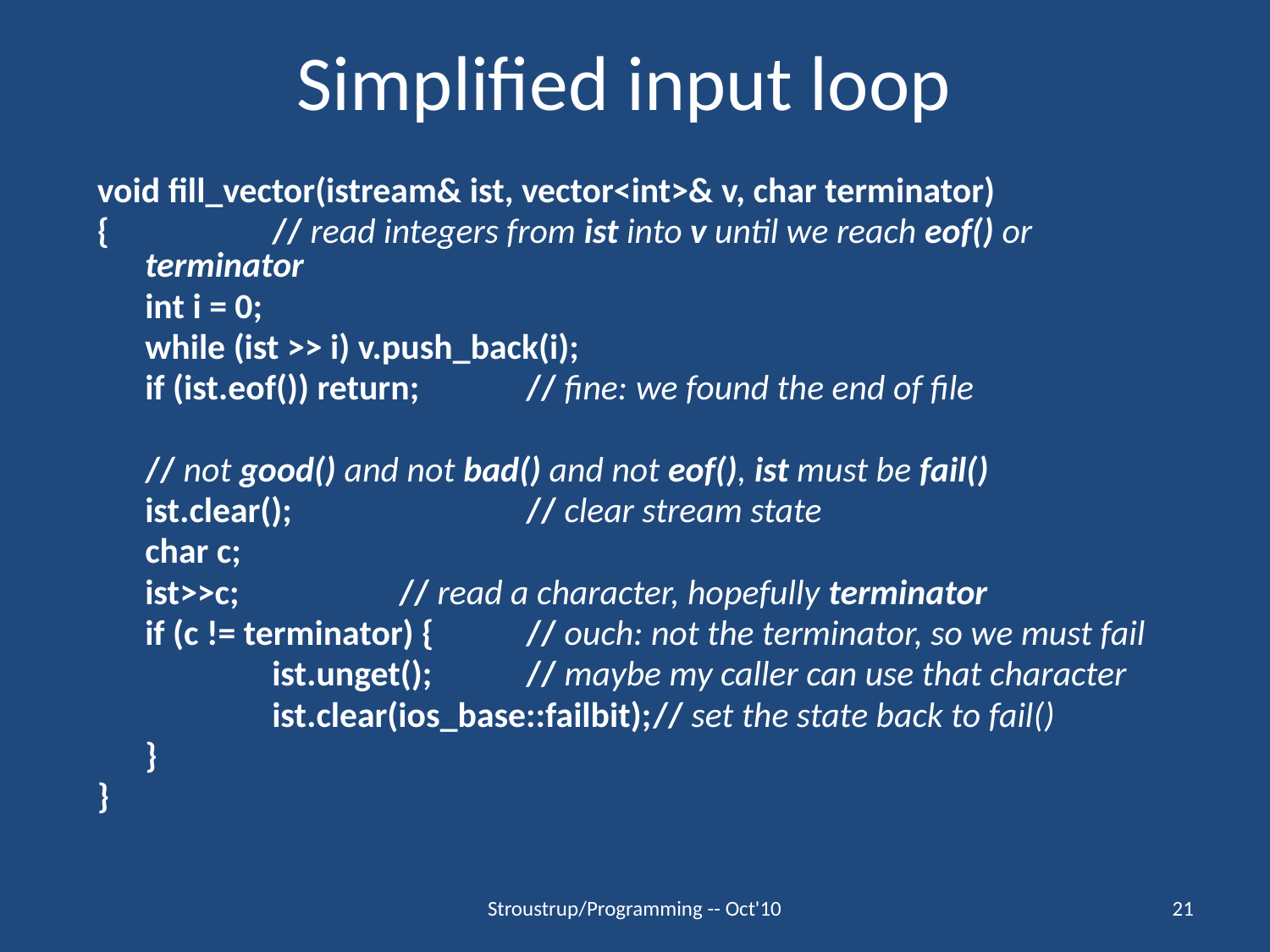

# Simplified input loop
void fill_vector(istream& ist, vector<int>& v, char terminator)
{ 		// read integers from ist into v until we reach eof() or terminator
	int i = 0;
	while (ist >> i) v.push_back(i);
	if (ist.eof()) return;	// fine: we found the end of file

	// not good() and not bad() and not eof(), ist must be fail()
	ist.clear();		// clear stream state
	char c;
	ist>>c;		// read a character, hopefully terminator
	if (c != terminator) {	// ouch: not the terminator, so we must fail
		ist.unget();	// maybe my caller can use that character
		ist.clear(ios_base::failbit);	// set the state back to fail()
	}
}

Stroustrup/Programming -- Oct'10
21